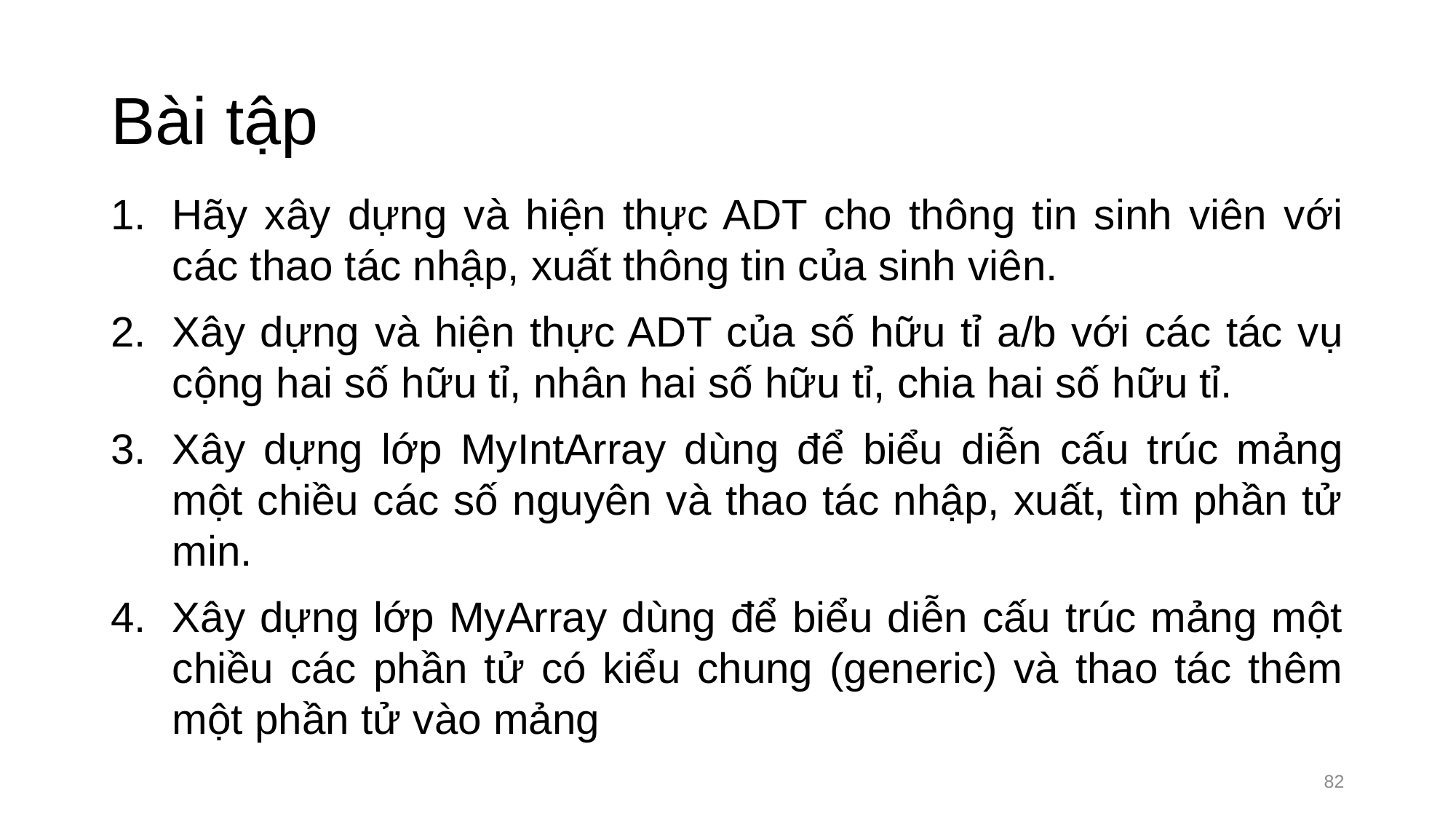

# Bài tập
Hãy xây dựng và hiện thực ADT cho thông tin sinh viên với các thao tác nhập, xuất thông tin của sinh viên.
Xây dựng và hiện thực ADT của số hữu tỉ a/b với các tác vụ cộng hai số hữu tỉ, nhân hai số hữu tỉ, chia hai số hữu tỉ.
Xây dựng lớp MyIntArray dùng để biểu diễn cấu trúc mảng một chiều các số nguyên và thao tác nhập, xuất, tìm phần tử min.
Xây dựng lớp MyArray dùng để biểu diễn cấu trúc mảng một chiều các phần tử có kiểu chung (generic) và thao tác thêm một phần tử vào mảng
82